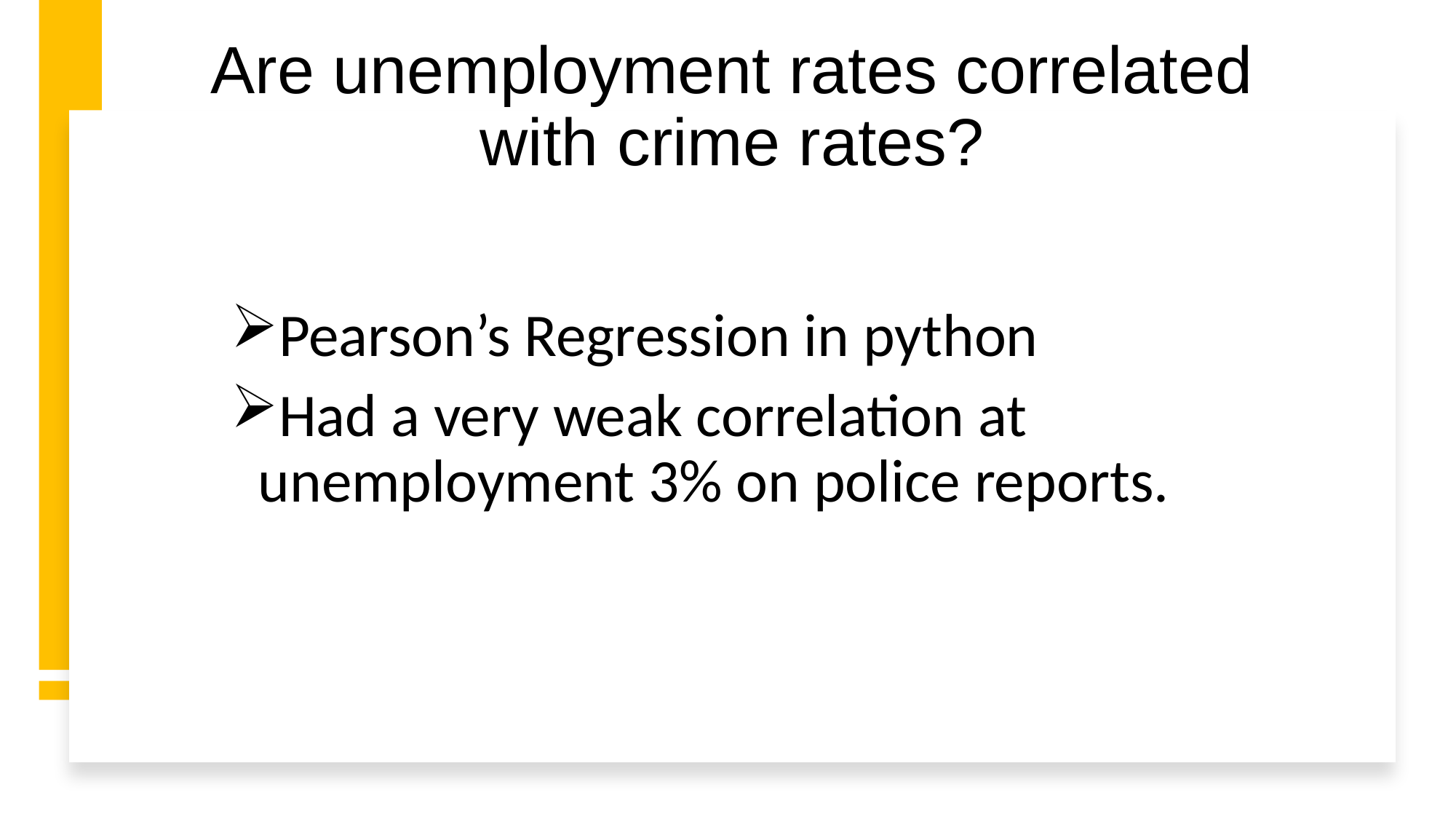

# Are unemployment rates correlated with crime rates?

Pearson’s Regression in python
Had a very weak correlation at unemployment 3% on police reports.